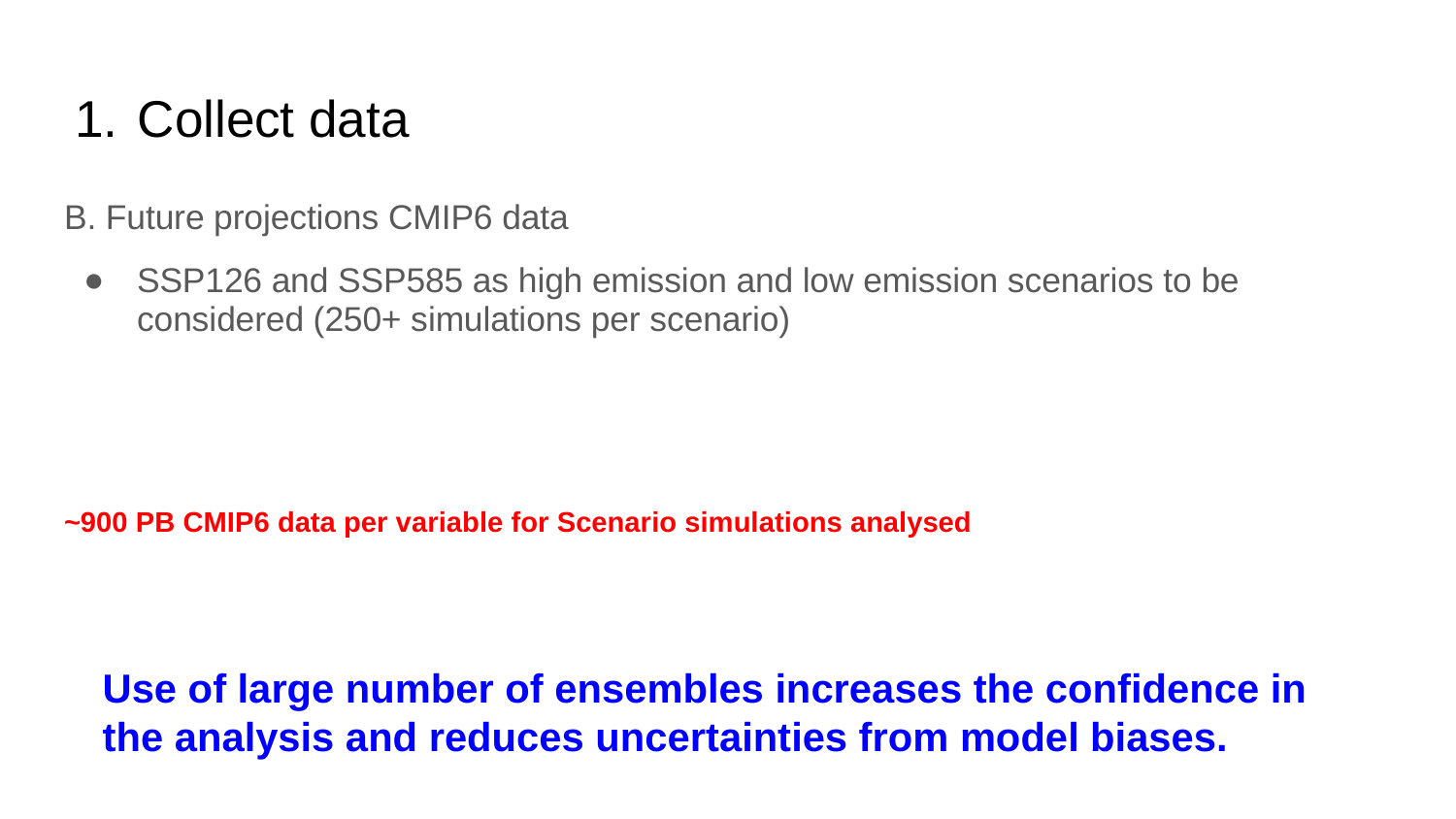

# Collect data
B. Future projections CMIP6 data
SSP126 and SSP585 as high emission and low emission scenarios to be considered (250+ simulations per scenario)

~900 PB CMIP6 data per variable for Scenario simulations analysed
Use of large number of ensembles increases the confidence in the analysis and reduces uncertainties from model biases.